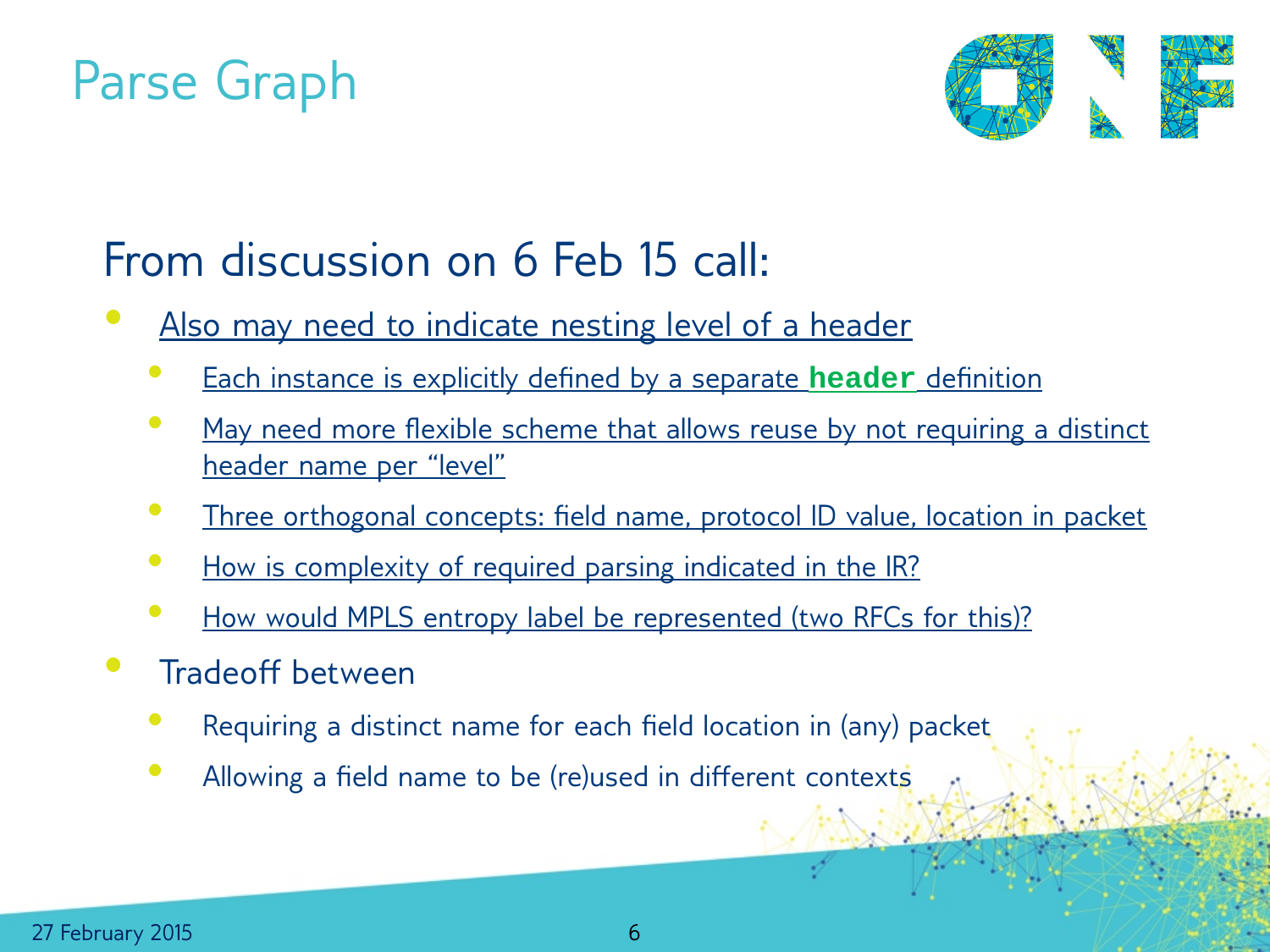

# Parse Graph
From discussion on 6 Feb 15 call:
Also may need to indicate nesting level of a header
Each instance is explicitly defined by a separate header definition
May need more flexible scheme that allows reuse by not requiring a distinct header name per “level”
Three orthogonal concepts: field name, protocol ID value, location in packet
How is complexity of required parsing indicated in the IR?
How would MPLS entropy label be represented (two RFCs for this)?
Tradeoff between
Requiring a distinct name for each field location in (any) packet
Allowing a field name to be (re)used in different contexts
6